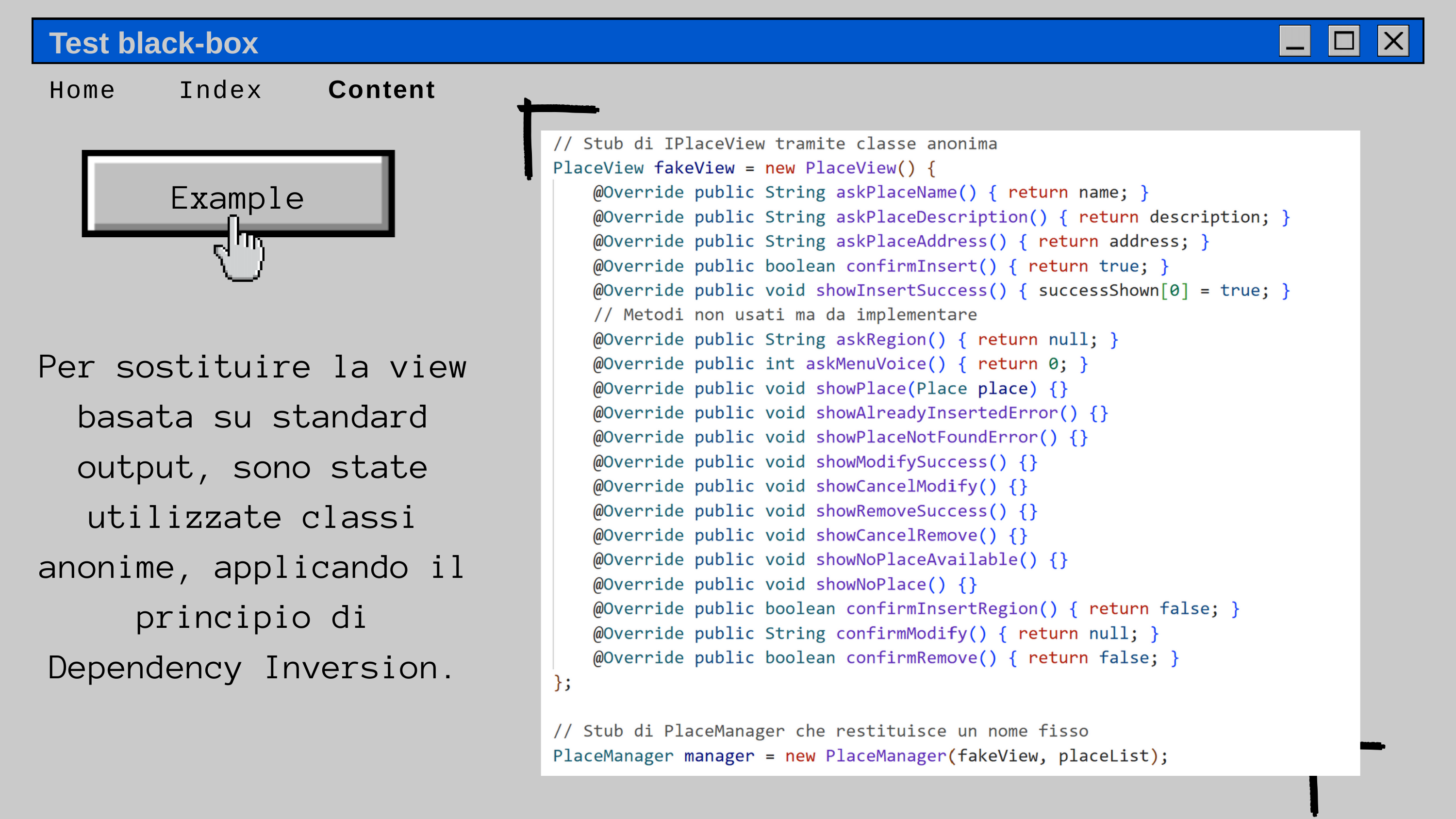

Test black-box

Home
Index
Content

Example

Per sostituire la view basata su standard output, sono state utilizzate classi anonime, applicando il principio di Dependency Inversion.